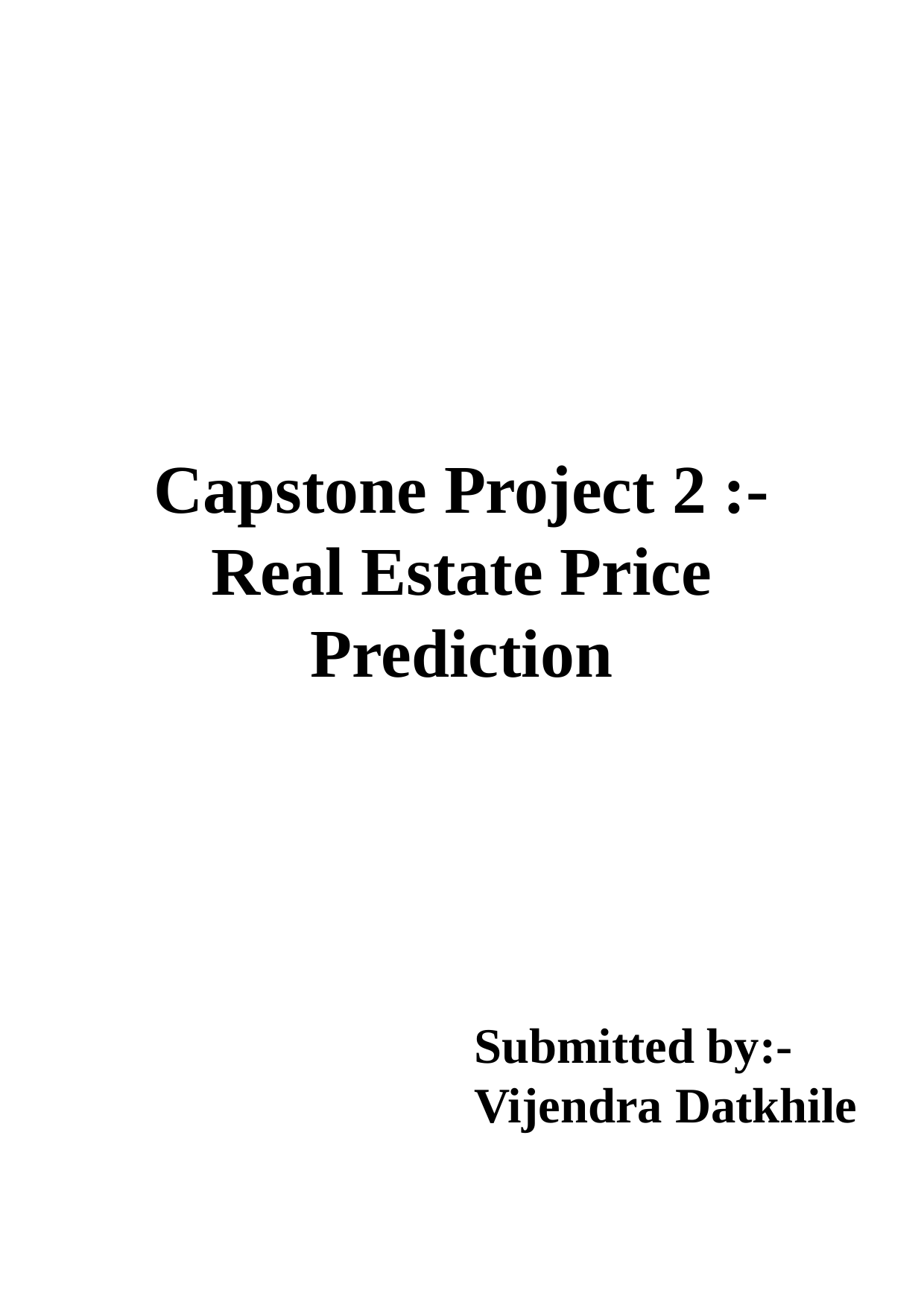

Capstone Project 2 :- Real Estate Price Prediction
Submitted by:-
Vijendra Datkhile